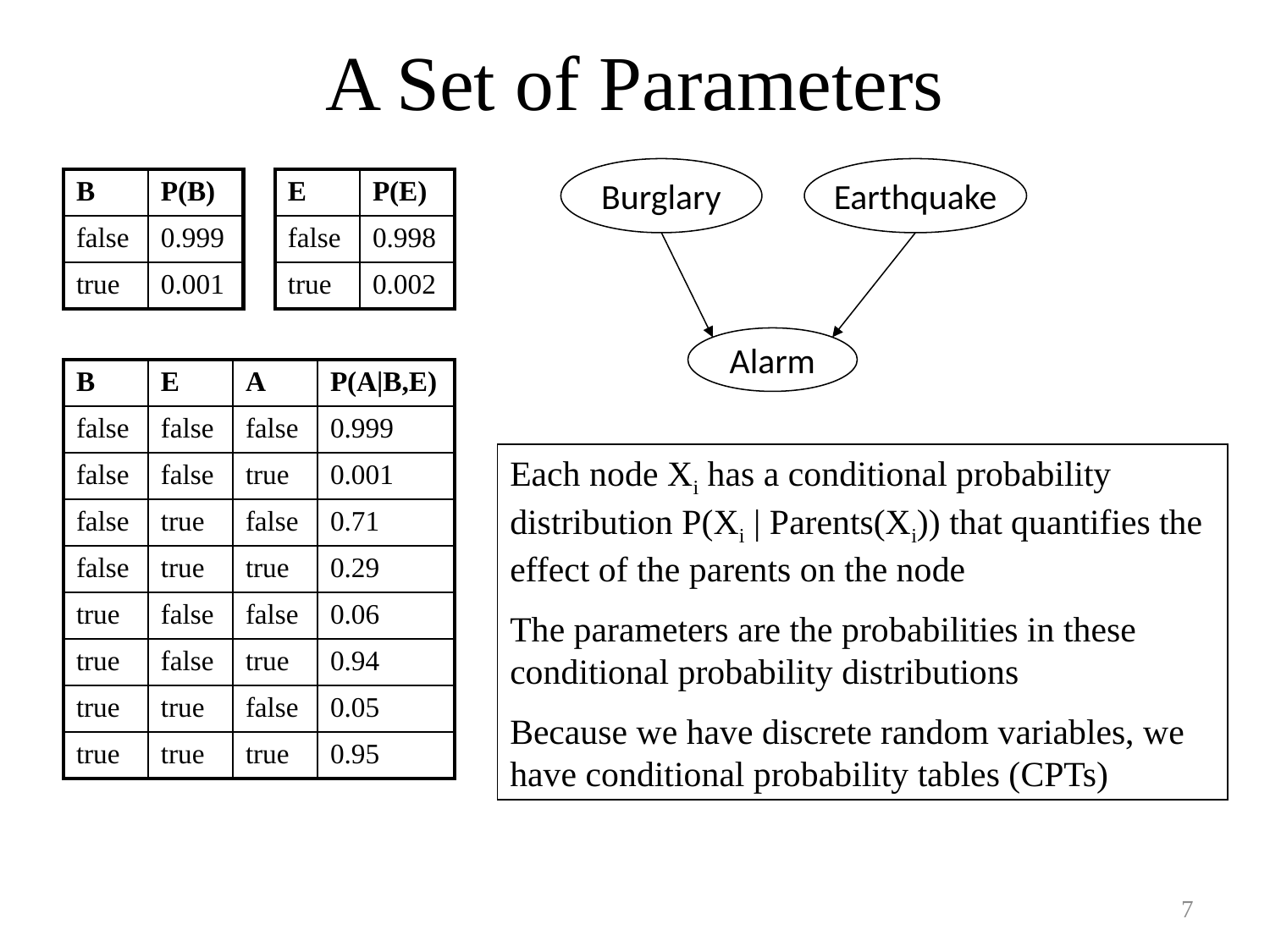

# A Set of Parameters
Burglary
Earthquake
| B | P(B) |
| --- | --- |
| false | 0.999 |
| true | 0.001 |
| E | P(E) |
| --- | --- |
| false | 0.998 |
| true | 0.002 |
Alarm
| B | E | A | P(A|B,E) |
| --- | --- | --- | --- |
| false | false | false | 0.999 |
| false | false | true | 0.001 |
| false | true | false | 0.71 |
| false | true | true | 0.29 |
| true | false | false | 0.06 |
| true | false | true | 0.94 |
| true | true | false | 0.05 |
| true | true | true | 0.95 |
Each node Xi has a conditional probability distribution P(Xi | Parents(Xi)) that quantifies the effect of the parents on the node
The parameters are the probabilities in these conditional probability distributions
Because we have discrete random variables, we have conditional probability tables (CPTs)
7